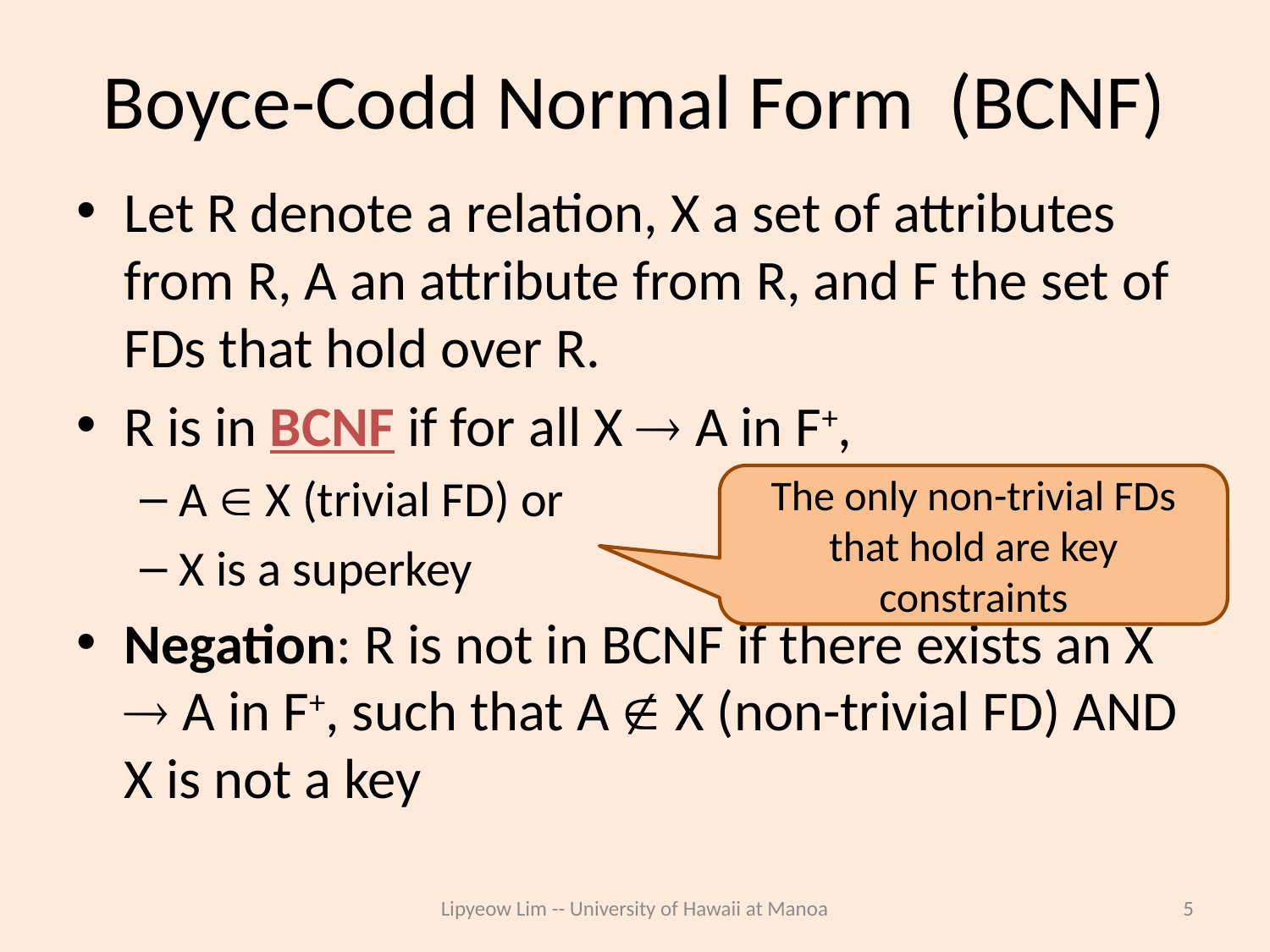

# Boyce-Codd Normal Form  (BCNF)
Let R denote a relation, X a set of attributes from R, A an attribute from R, and F the set of FDs that hold over R.
R is in BCNF if for all X → A in F+,
A ∈ X (trivial FD) or
X is a superkey
Negation: R is not in BCNF if there exists an X → A in F+, such that A ∉ X (non-trivial FD) AND X is not a key

The only non-trivial FDs that hold are key constraints
Lipyeow Lim -- University of Hawaii at Manoa
5